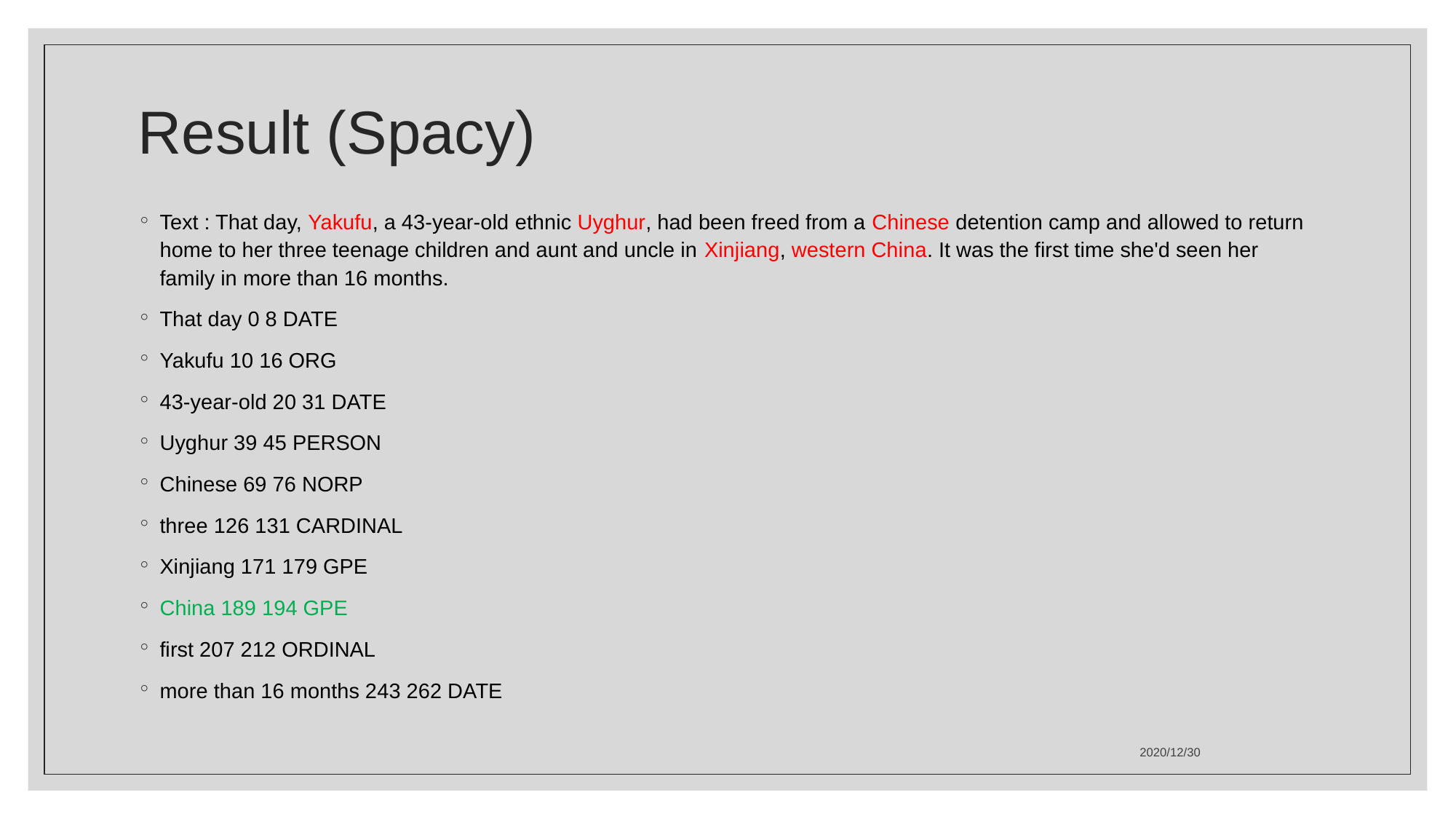

# Result (Spacy)
Text : That day, Yakufu, a 43-year-old ethnic Uyghur, had been freed from a Chinese detention camp and allowed to return home to her three teenage children and aunt and uncle in Xinjiang, western China. It was the first time she'd seen her family in more than 16 months.
That day 0 8 DATE
Yakufu 10 16 ORG
43-year-old 20 31 DATE
Uyghur 39 45 PERSON
Chinese 69 76 NORP
three 126 131 CARDINAL
Xinjiang 171 179 GPE
China 189 194 GPE
first 207 212 ORDINAL
more than 16 months 243 262 DATE

2020/12/30